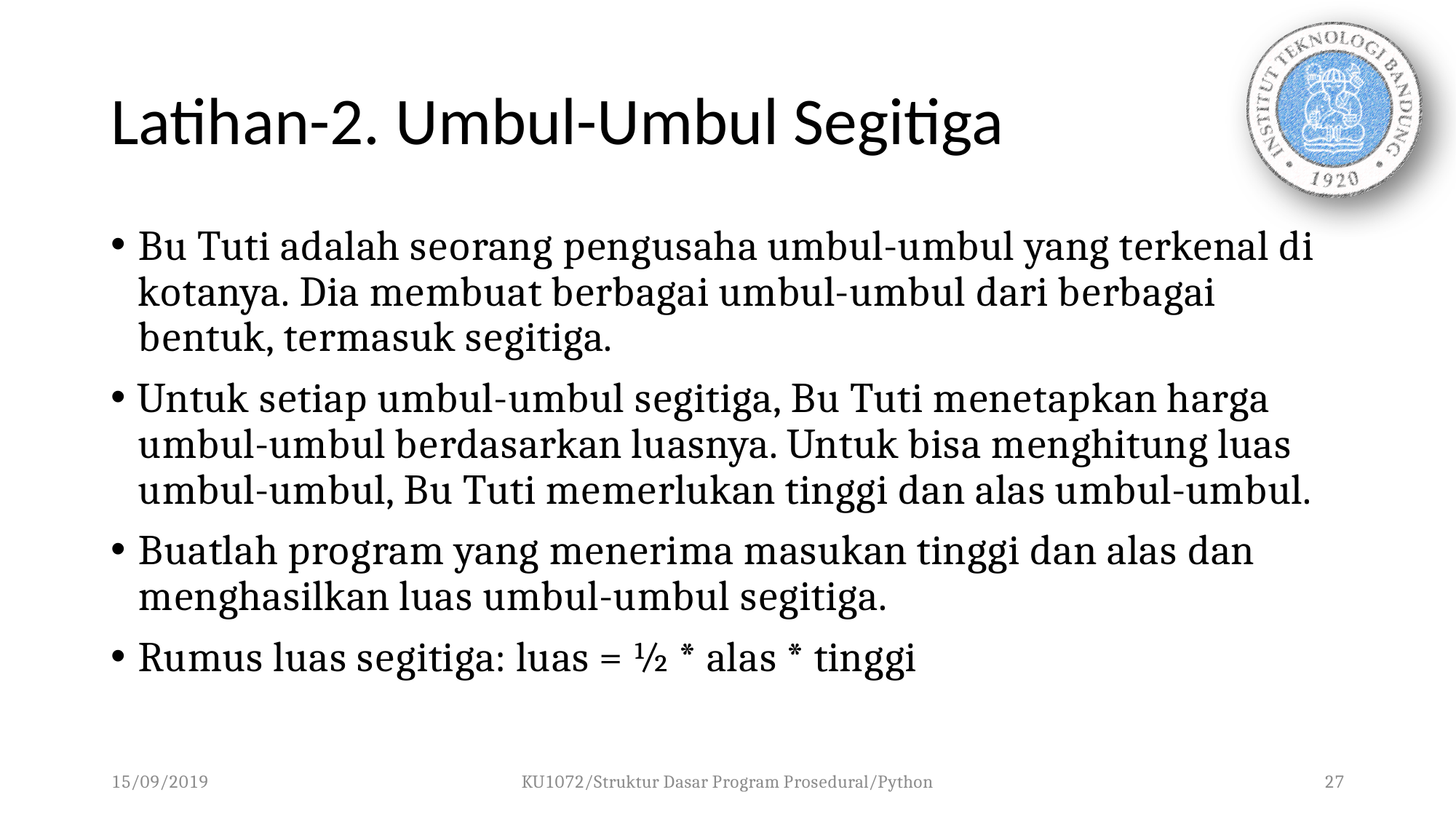

# Latihan-2. Umbul-Umbul Segitiga
Bu Tuti adalah seorang pengusaha umbul-umbul yang terkenal di kotanya. Dia membuat berbagai umbul-umbul dari berbagai bentuk, termasuk segitiga.
Untuk setiap umbul-umbul segitiga, Bu Tuti menetapkan harga umbul-umbul berdasarkan luasnya. Untuk bisa menghitung luas umbul-umbul, Bu Tuti memerlukan tinggi dan alas umbul-umbul.
Buatlah program yang menerima masukan tinggi dan alas dan menghasilkan luas umbul-umbul segitiga.
Rumus luas segitiga: luas = ½ * alas * tinggi
15/09/2019
KU1072/Struktur Dasar Program Prosedural/Python
27